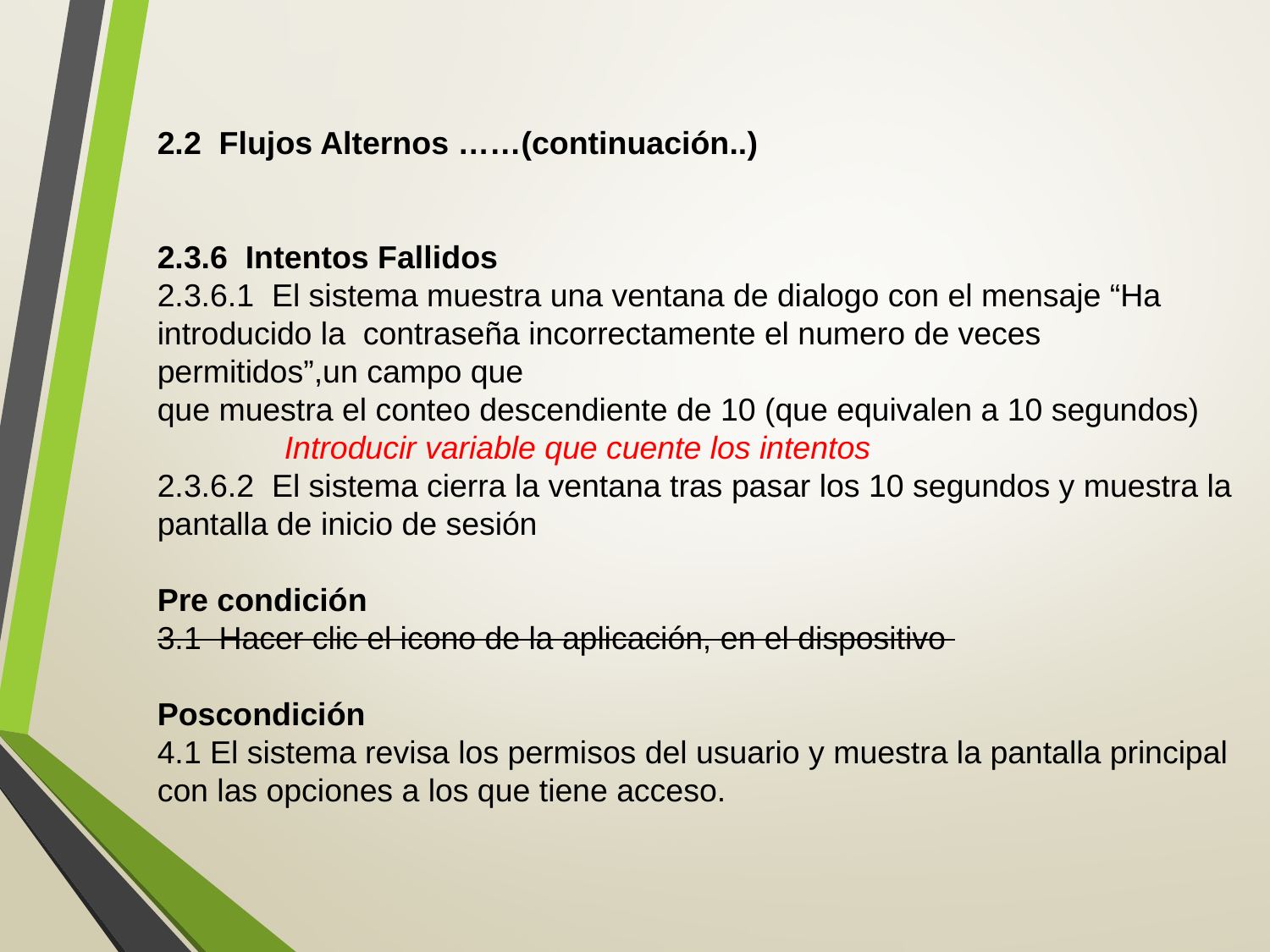

2.2  Flujos Alternos ……(continuación..)

2.3.6  Intentos Fallidos
2.3.6.1  El sistema muestra una ventana de dialogo con el mensaje “Ha introducido la  contraseña incorrectamente el numero de veces permitidos”,un campo que
que muestra el conteo descendiente de 10 (que equivalen a 10 segundos)
	Introducir variable que cuente los intentos
2.3.6.2  El sistema cierra la ventana tras pasar los 10 segundos y muestra la pantalla de inicio de sesión

Pre condición
3.1  Hacer clic el icono de la aplicación, en el dispositivo

Poscondición
4.1 El sistema revisa los permisos del usuario y muestra la pantalla principal con las opciones a los que tiene acceso.